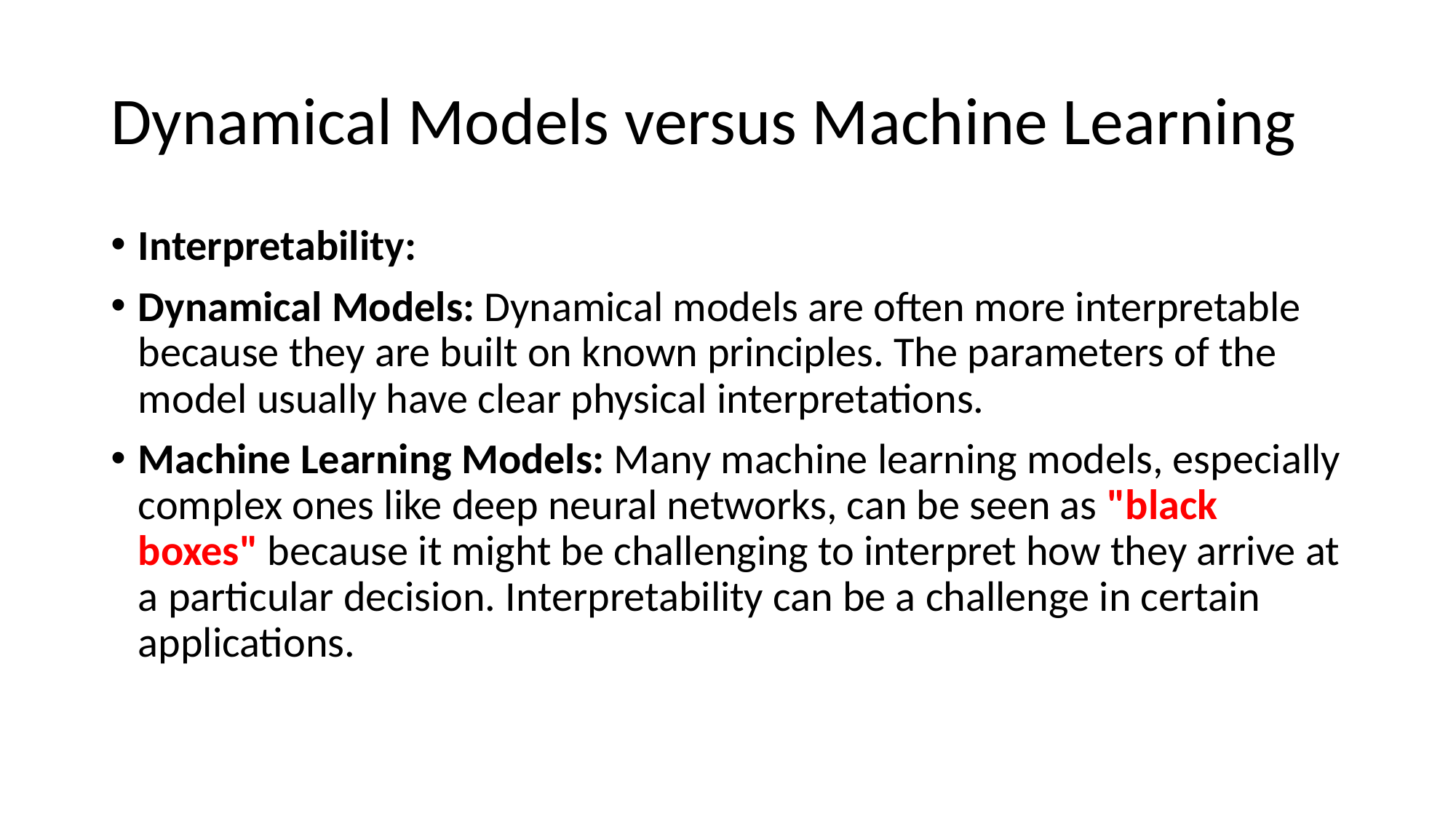

# Dynamical Models versus Machine Learning
Interpretability:
Dynamical Models: Dynamical models are often more interpretable because they are built on known principles. The parameters of the model usually have clear physical interpretations.
Machine Learning Models: Many machine learning models, especially complex ones like deep neural networks, can be seen as "black boxes" because it might be challenging to interpret how they arrive at a particular decision. Interpretability can be a challenge in certain applications.